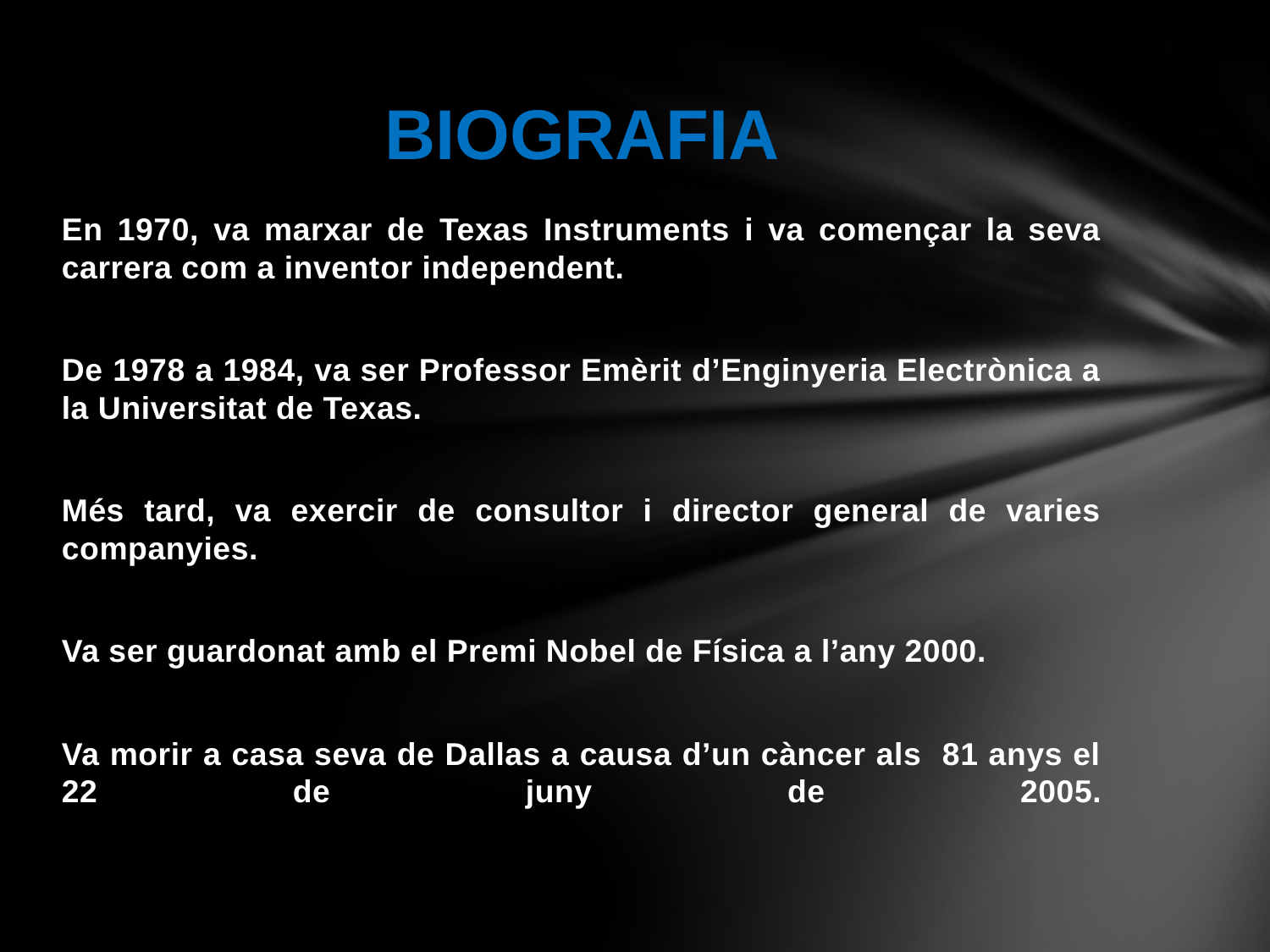

# BIOGRAFIA
En 1970, va marxar de Texas Instruments i va començar la seva carrera com a inventor independent.

De 1978 a 1984, va ser Professor Emèrit d’Enginyeria Electrònica a la Universitat de Texas.

Més tard, va exercir de consultor i director general de varies companyies.

Va ser guardonat amb el Premi Nobel de Física a l’any 2000.

Va morir a casa seva de Dallas a causa d’un càncer als  81 anys el 22 de juny de 2005.